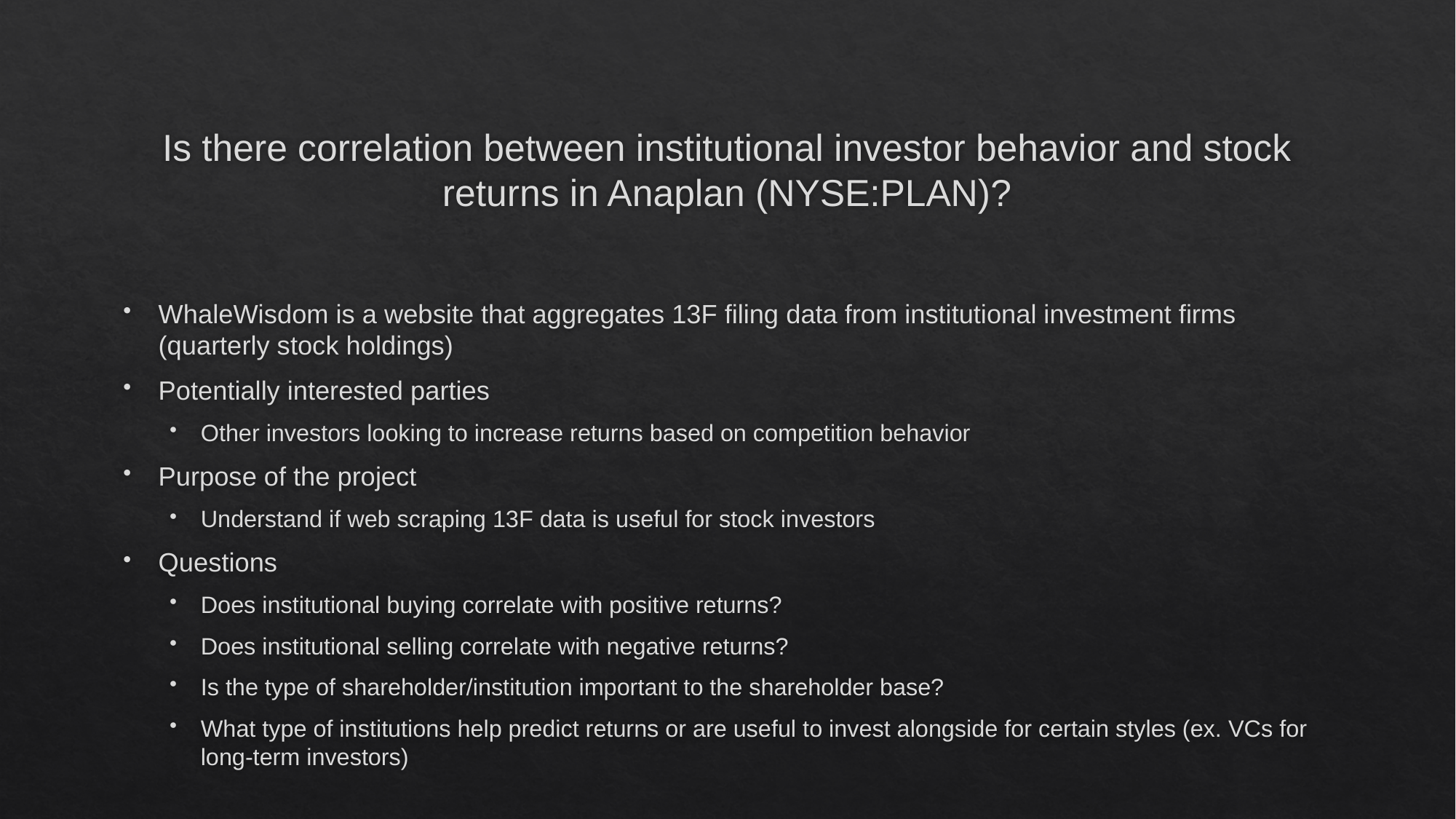

# Is there correlation between institutional investor behavior and stock returns in Anaplan (NYSE:PLAN)?
WhaleWisdom is a website that aggregates 13F filing data from institutional investment firms (quarterly stock holdings)
Potentially interested parties
Other investors looking to increase returns based on competition behavior
Purpose of the project
Understand if web scraping 13F data is useful for stock investors
Questions
Does institutional buying correlate with positive returns?
Does institutional selling correlate with negative returns?
Is the type of shareholder/institution important to the shareholder base?
What type of institutions help predict returns or are useful to invest alongside for certain styles (ex. VCs for long-term investors)